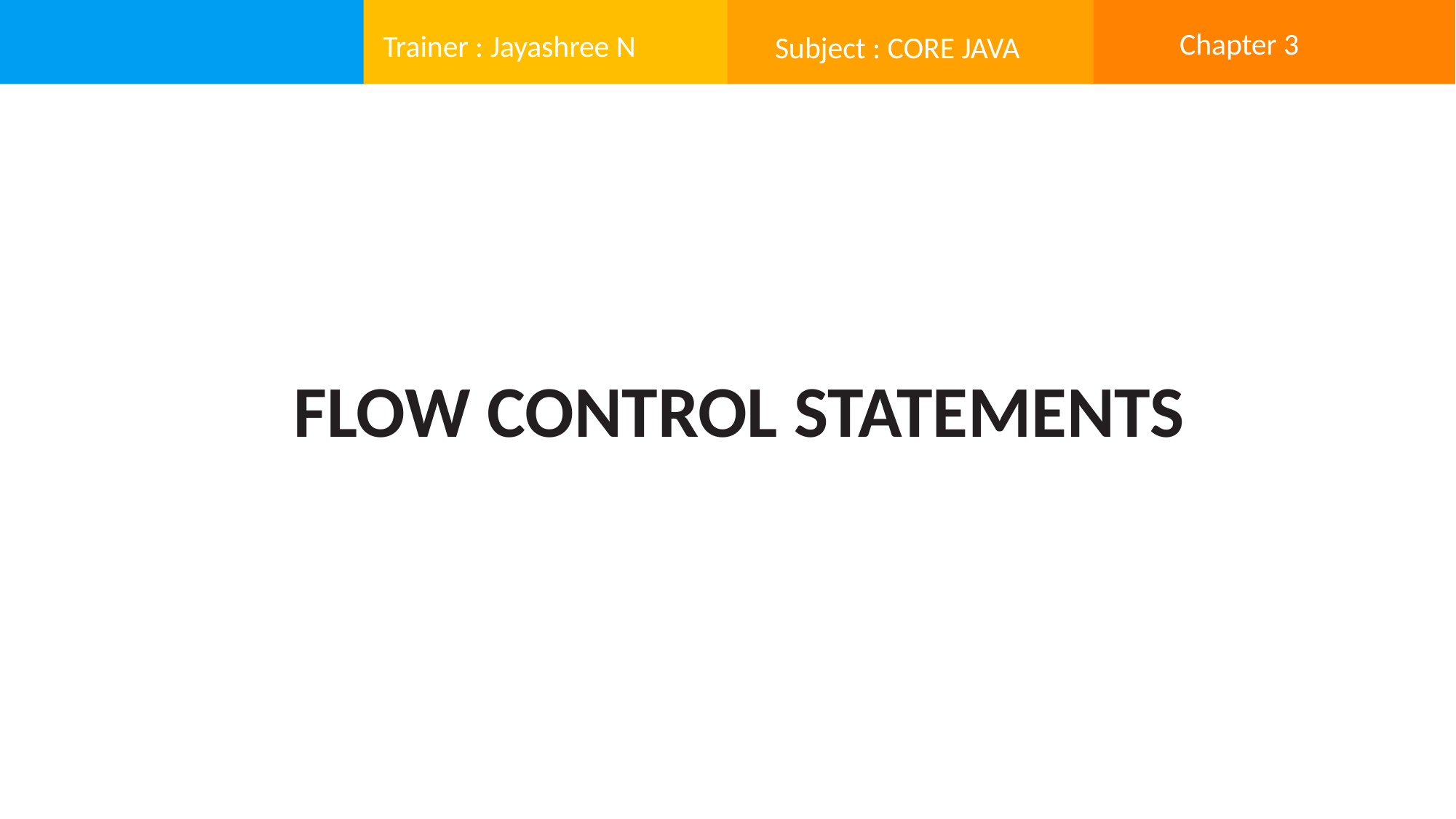

Chapter 3
Trainer : Jayashree N
Subject : CORE JAVA
FLOW CONTROL STATEMENTS